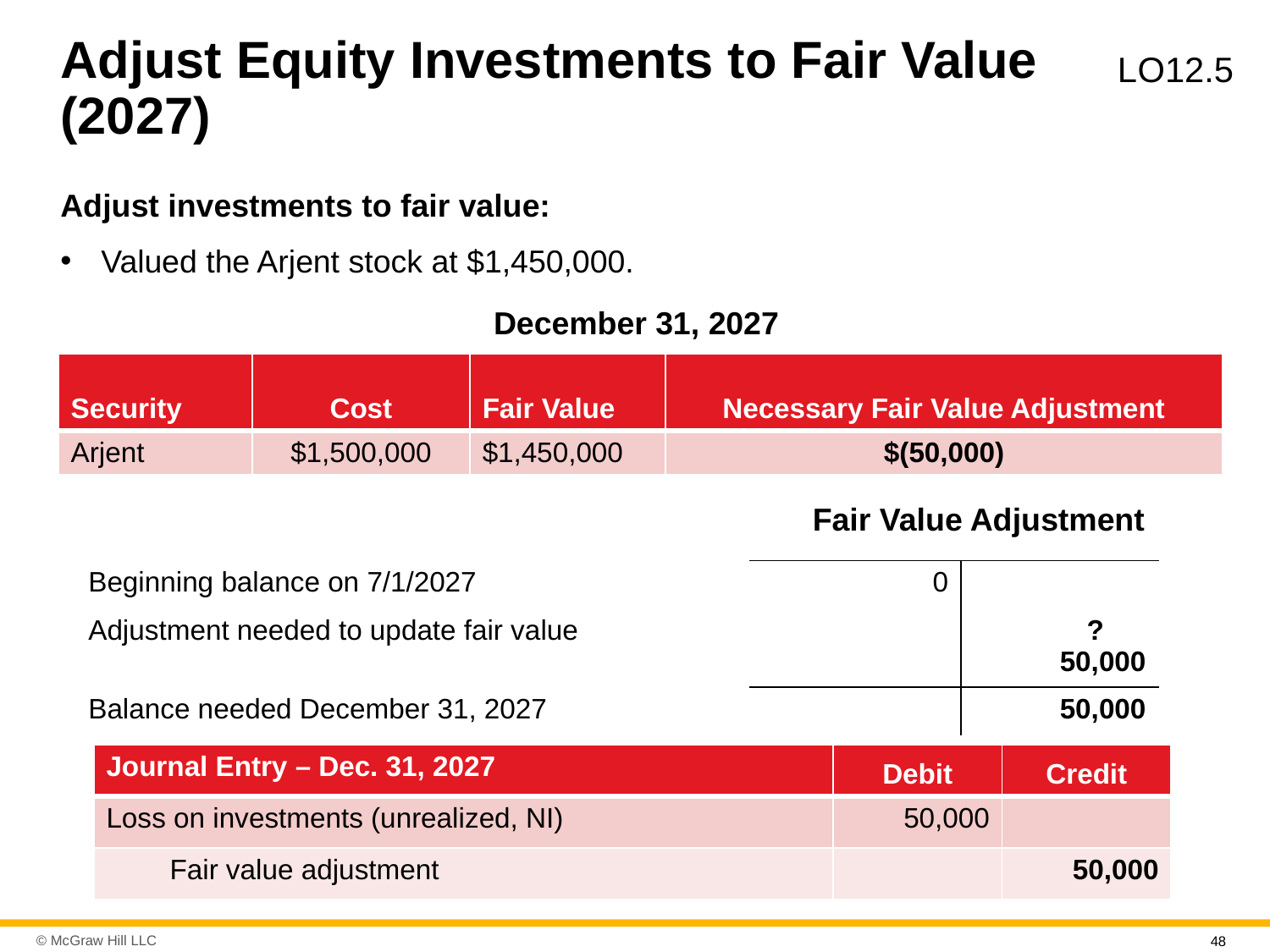

# Adjust Equity Investments to Fair Value (2027)
L O12.5
Adjust investments to fair value:
Valued the Arjent stock at $1,450,000.
December 31, 2027
| Security | Cost | Fair Value | Necessary Fair Value Adjustment |
| --- | --- | --- | --- |
| Arjent | $1,500,000 | $1,450,000 | $(50,000) |
Fair Value Adjustment
| Beginning balance on 7/1/2027 | 0 |  |
| --- | --- | --- |
| Adjustment needed to update fair value |  | ? 50,000 |
| Balance needed December 31, 2027 |  | 50,000 |
| Journal Entry – Dec. 31, 2027 | Debit | Credit |
| --- | --- | --- |
| Loss on investments (unrealized, NI) | 50,000 |  |
| Fair value adjustment |  | 50,000 |
48